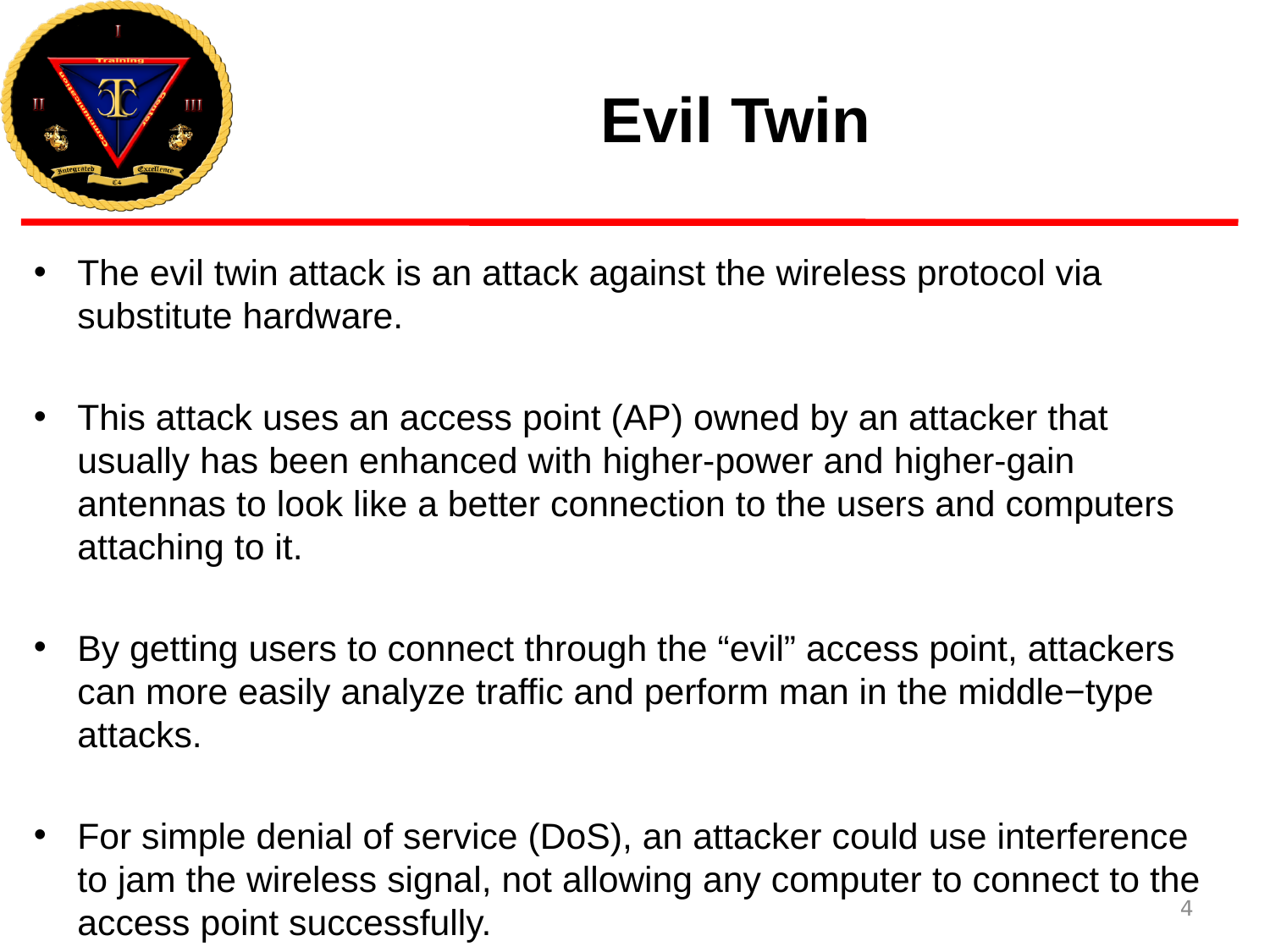

# Evil Twin
The evil twin attack is an attack against the wireless protocol via substitute hardware.

This attack uses an access point (AP) owned by an attacker that usually has been enhanced with higher-power and higher-gain antennas to look like a better connection to the users and computers attaching to it.

By getting users to connect through the “evil” access point, attackers can more easily analyze traffic and perform man in the middle−type attacks.

For simple denial of service (DoS), an attacker could use interference to jam the wireless signal, not allowing any computer to connect to the access point successfully.
4